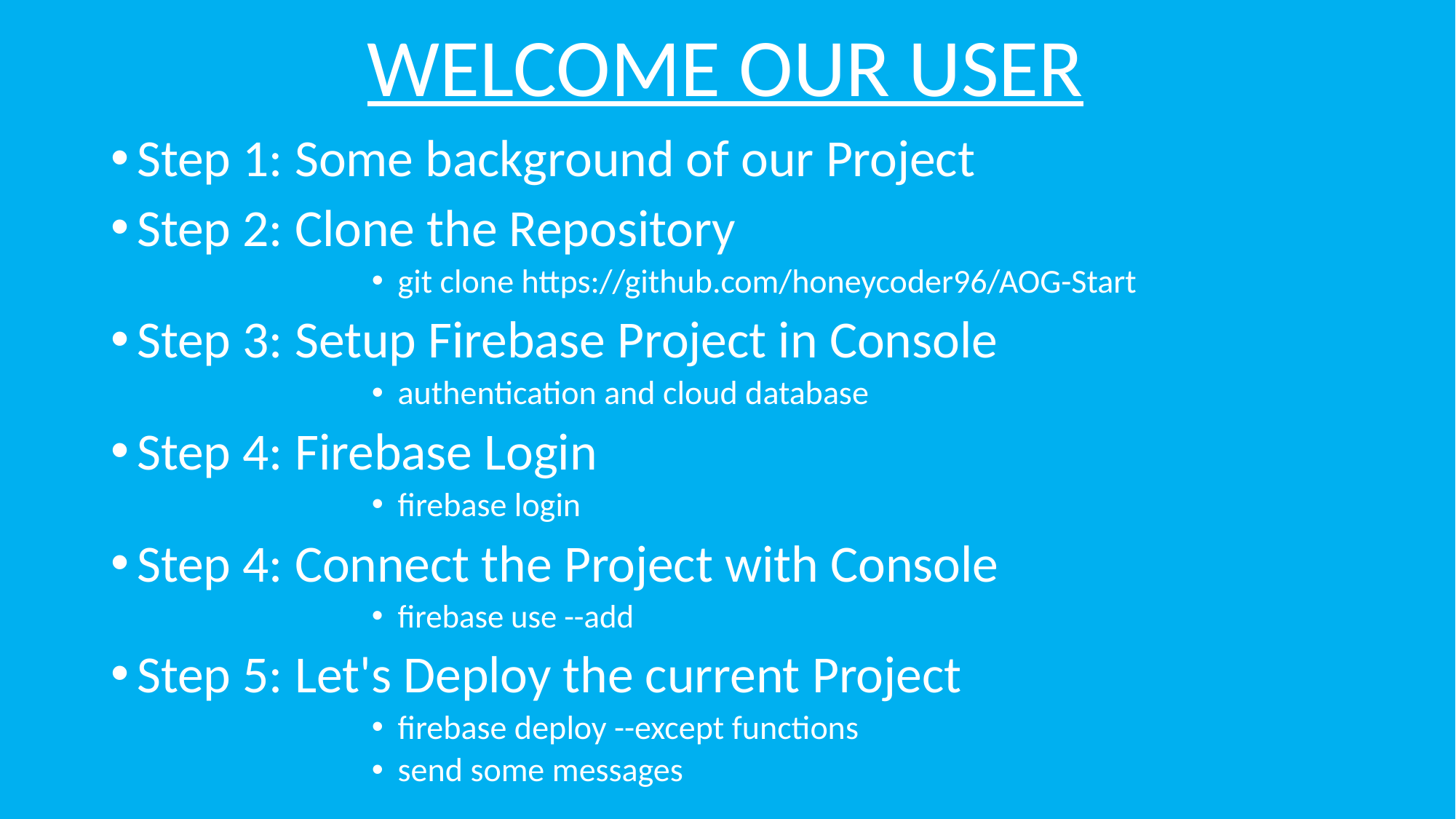

# WELCOME OUR USER
Step 1: Some background of our Project
Step 2: Clone the Repository
git clone https://github.com/honeycoder96/AOG-Start
Step 3: Setup Firebase Project in Console
authentication and cloud database
Step 4: Firebase Login
firebase login
Step 4: Connect the Project with Console
firebase use --add
Step 5: Let's Deploy the current Project
firebase deploy --except functions
send some messages